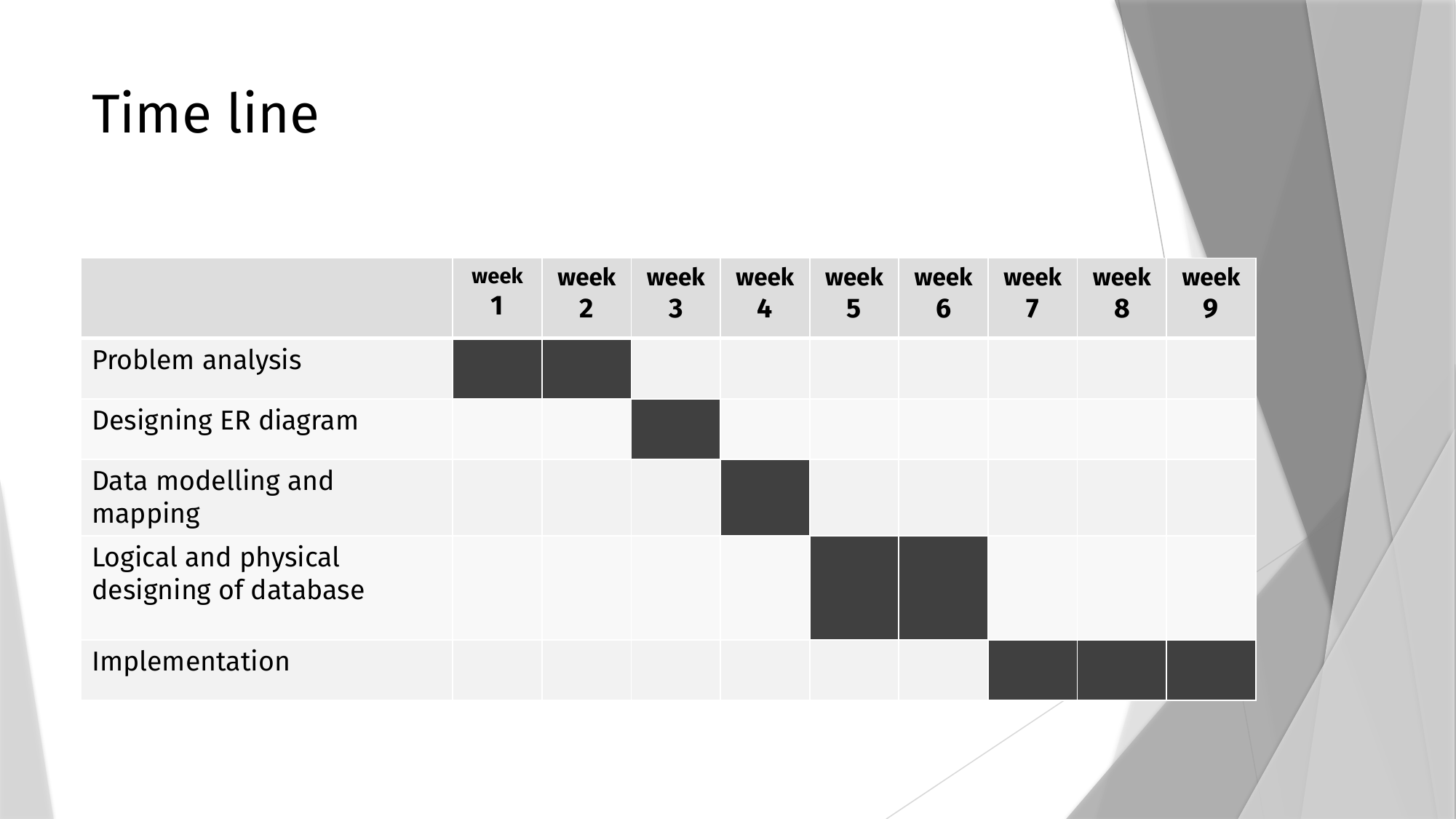

# Time line
|  | week 1 | week 2 | week 3 | week 4 | week 5 | week 6 | week 7 | week 8 | week 9 |
| --- | --- | --- | --- | --- | --- | --- | --- | --- | --- |
| Problem analysis |  |  |  |  |  |  |  |  |  |
| Designing ER diagram |  |  |  |  |  |  |  |  |  |
| Data modelling and mapping |  |  |  |  |  |  |  |  |  |
| Logical and physical designing of database |  |  |  |  |  |  |  |  |  |
| Implementation |  |  |  |  |  |  |  |  |  |